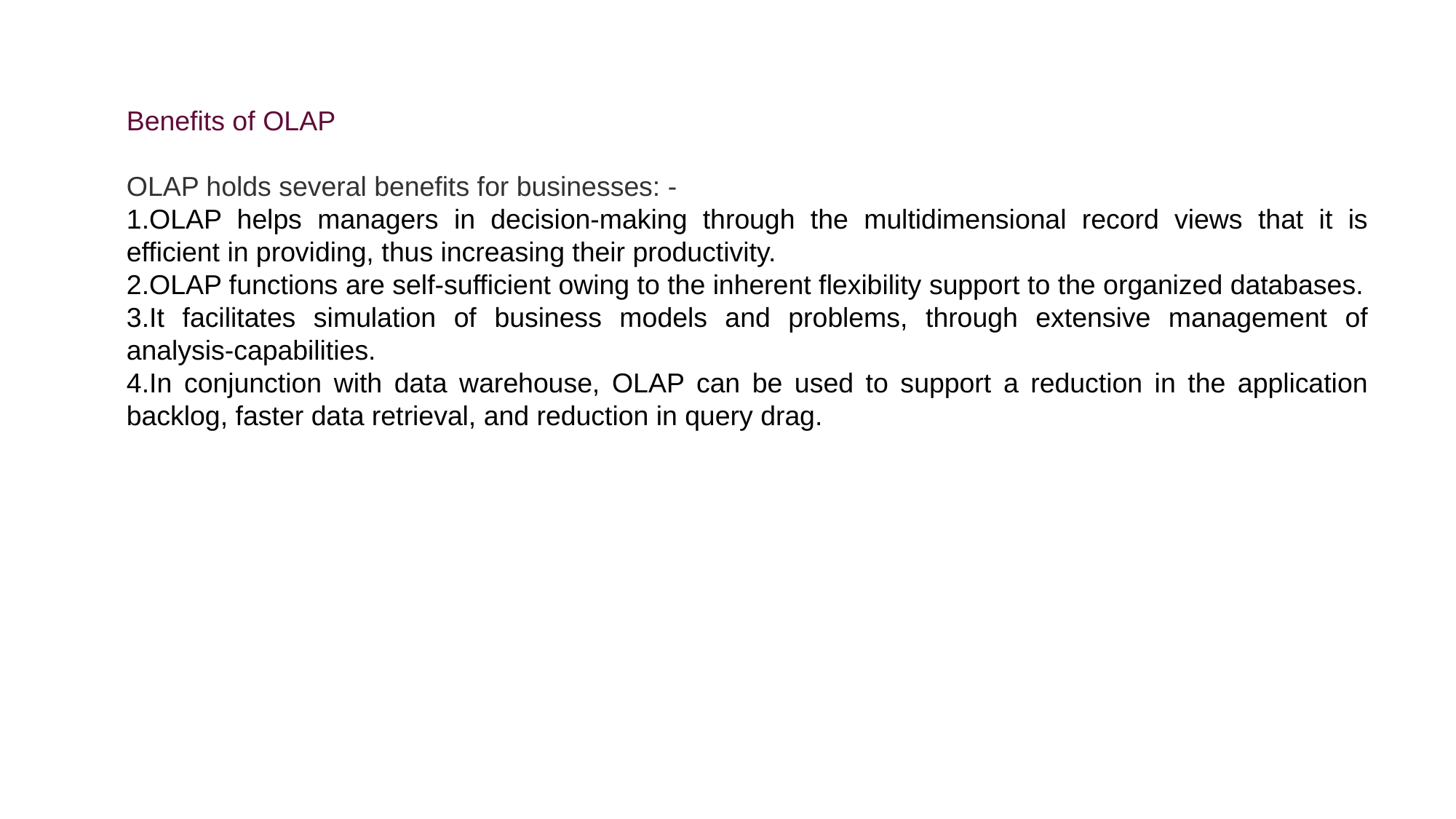

Benefits of OLAP

OLAP holds several benefits for businesses: -
OLAP helps managers in decision-making through the multidimensional record views that it is efficient in providing, thus increasing their productivity.
OLAP functions are self-sufficient owing to the inherent flexibility support to the organized databases.
It facilitates simulation of business models and problems, through extensive management of analysis-capabilities.
In conjunction with data warehouse, OLAP can be used to support a reduction in the application backlog, faster data retrieval, and reduction in query drag.